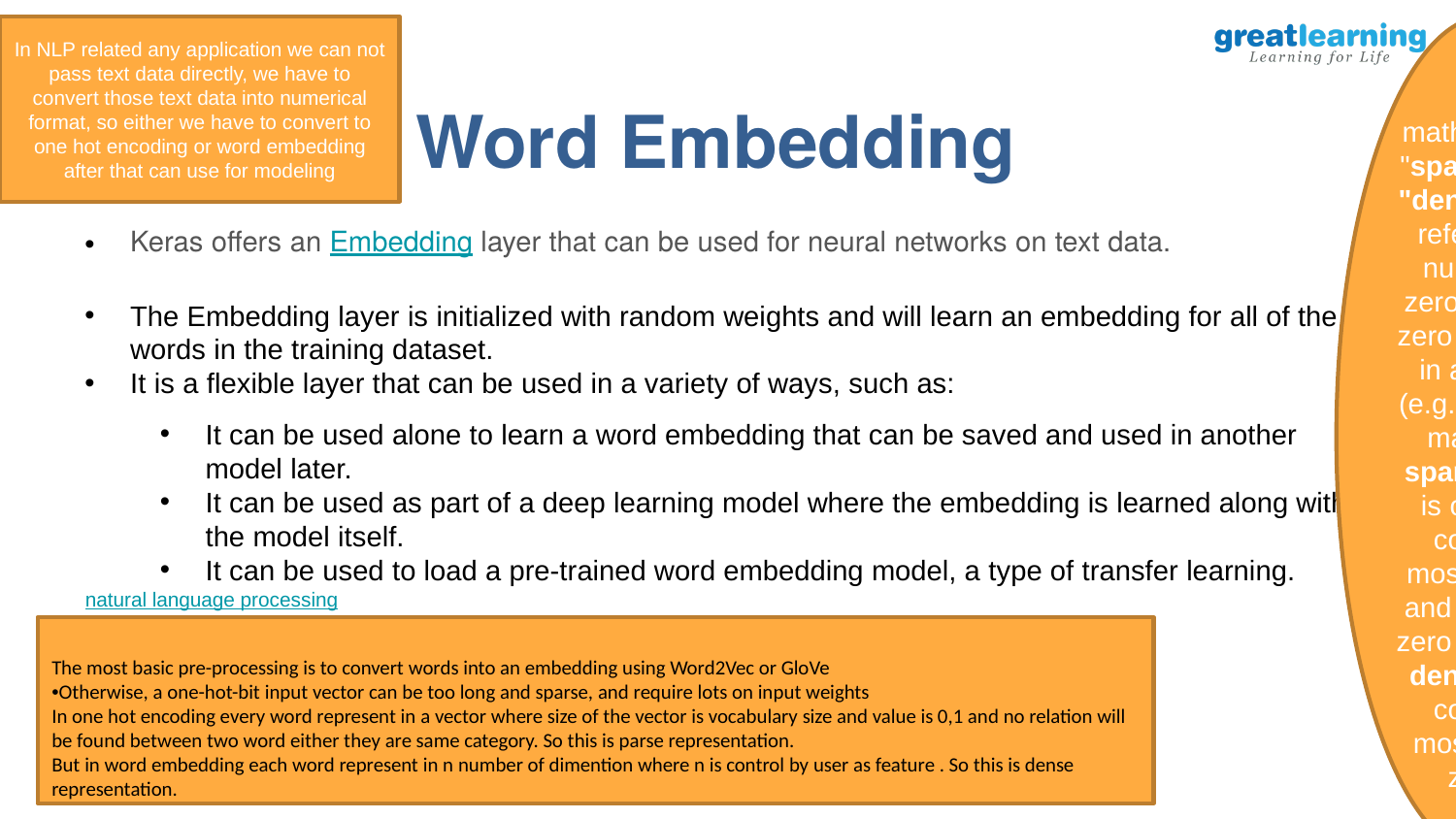

In NLP related any application we can not pass text data directly, we have to convert those text data into numerical format, so either we have to convert to one hot encoding or word embedding after that can use for modeling
In mathematics, "sparse" and "dense" often refer to the number of zero vs. non-zero elements in an array (e.g. vector or matrix). A sparse array is one that contains mostly zeros and few non-zero entries. A dense array contains mostly non-zeros.
# Word Embedding
Keras offers an Embedding layer that can be used for neural networks on text data.

The Embedding layer is initialized with random weights and will learn an embedding for all of the words in the training dataset.
It is a flexible layer that can be used in a variety of ways, such as:

It can be used alone to learn a word embedding that can be saved and used in another model later.
It can be used as part of a deep learning model where the embedding is learned along with the model itself.
It can be used to load a pre-trained word embedding model, a type of transfer learning.
In natural language processing (NLP), Word embedding is a term used for the representation of words for text analysis

The most basic pre-processing is to convert words into an embedding using Word2Vec or GloVe
•Otherwise, a one-hot-bit input vector can be too long and sparse, and require lots on input weights
In one hot encoding every word represent in a vector where size of the vector is vocabulary size and value is 0,1 and no relation will be found between two word either they are same category. So this is parse representation.
But in word embedding each word represent in n number of dimention where n is control by user as feature . So this is dense representation.